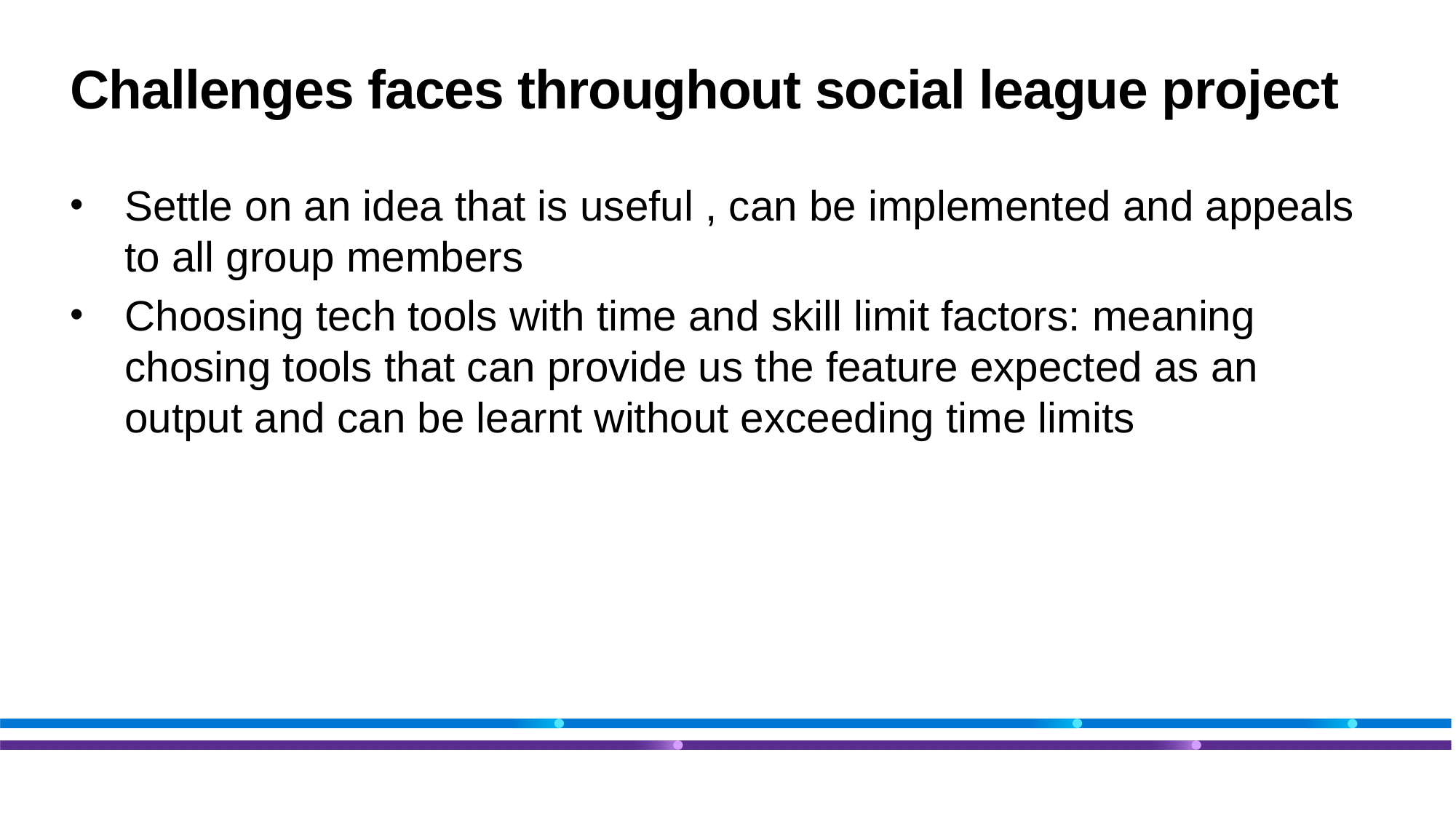

# Challenges faces throughout social league project
Settle on an idea that is useful , can be implemented and appeals to all group members
Choosing tech tools with time and skill limit factors: meaning  chosing tools that can provide us the feature expected as an output and can be learnt without exceeding time limits